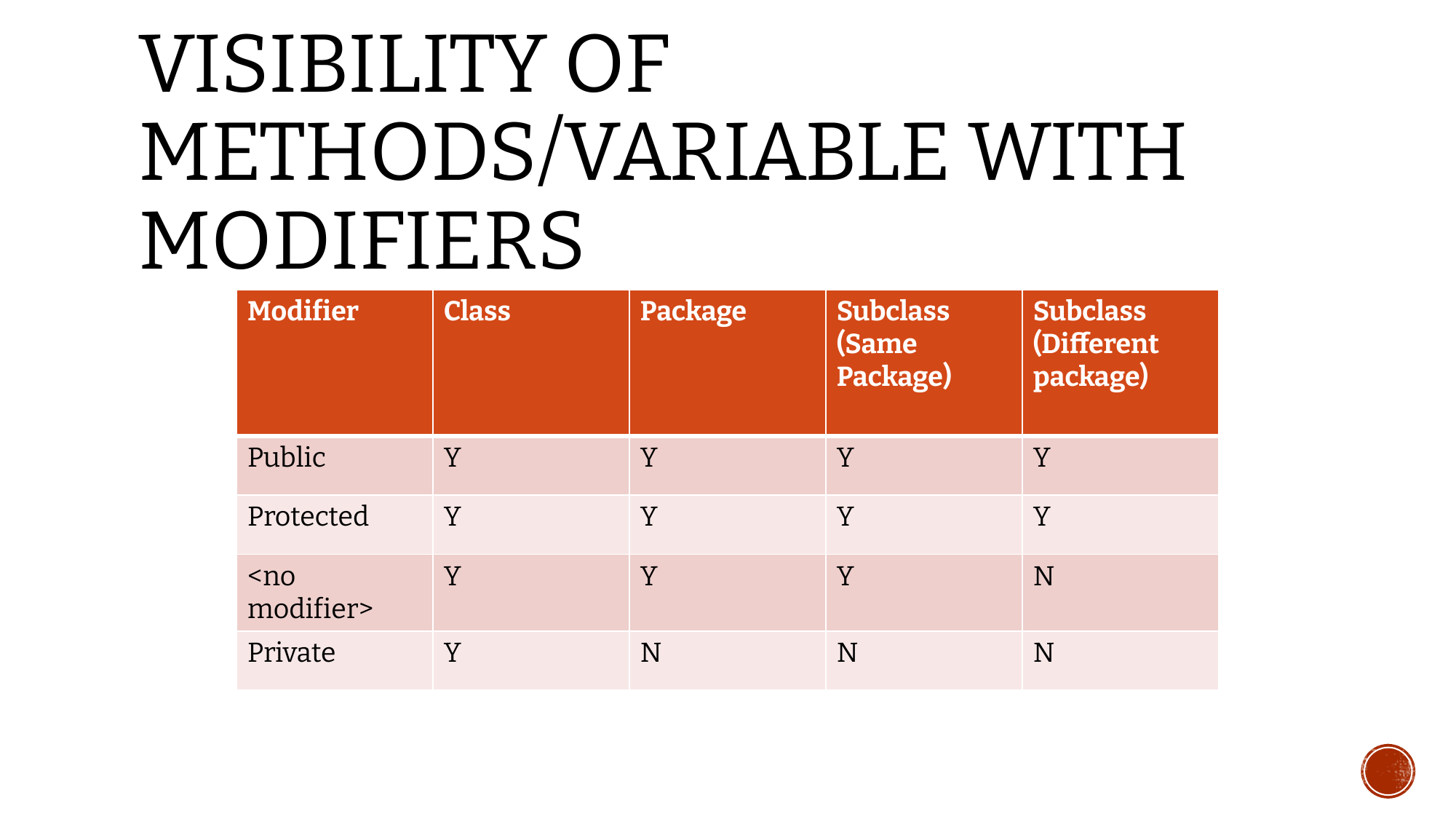

# Visibility of methods/variable with modifiers
| Modifier | Class | Package | Subclass (Same Package) | Subclass (Different package) |
| --- | --- | --- | --- | --- |
| Public | Y | Y | Y | Y |
| Protected | Y | Y | Y | Y |
| <no modifier> | Y | Y | Y | N |
| Private | Y | N | N | N |